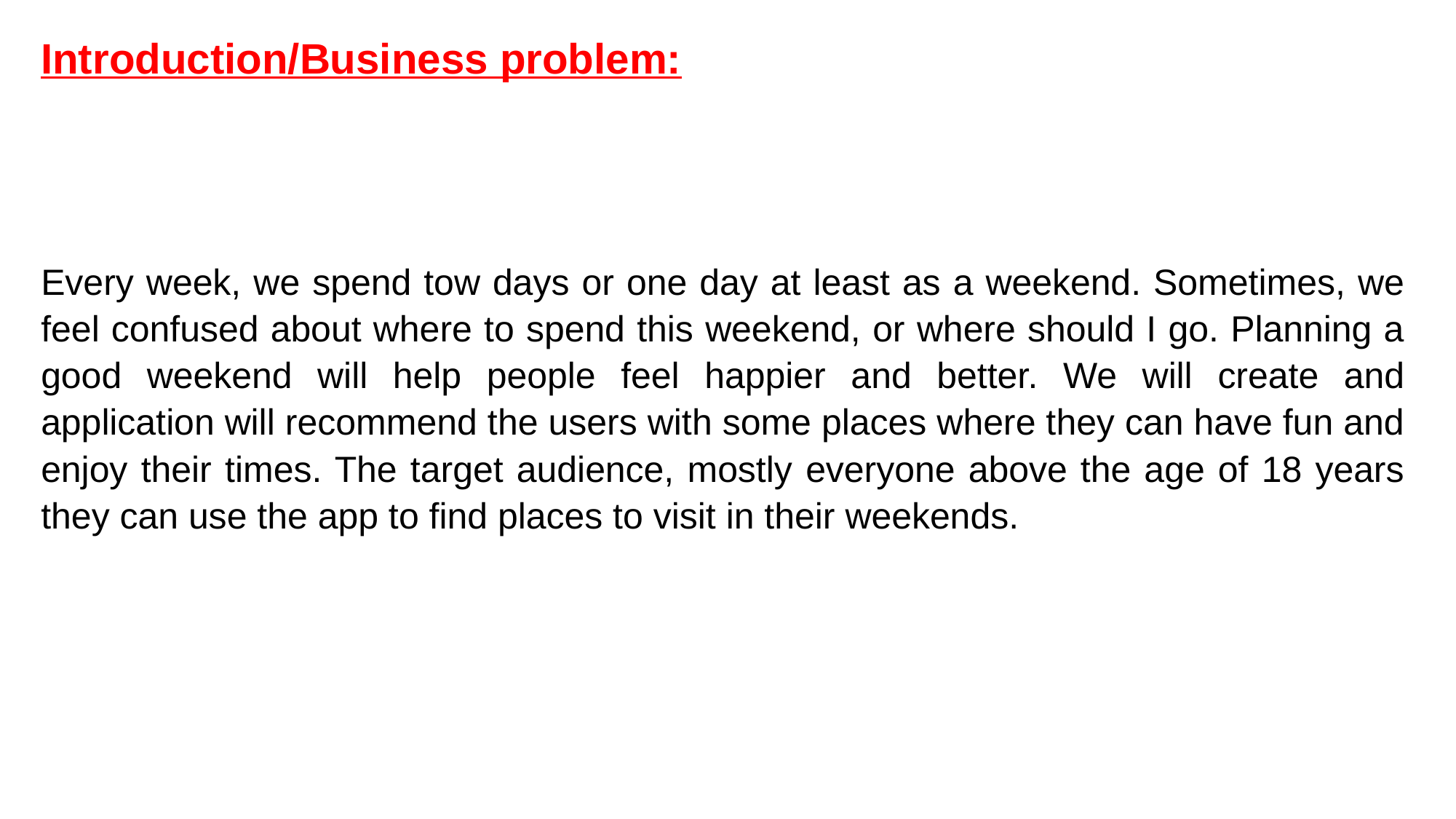

Introduction/Business problem:

Every week, we spend tow days or one day at least as a weekend. Sometimes, we feel confused about where to spend this weekend, or where should I go. Planning a good weekend will help people feel happier and better. We will create and application will recommend the users with some places where they can have fun and enjoy their times. The target audience, mostly everyone above the age of 18 years they can use the app to find places to visit in their weekends.